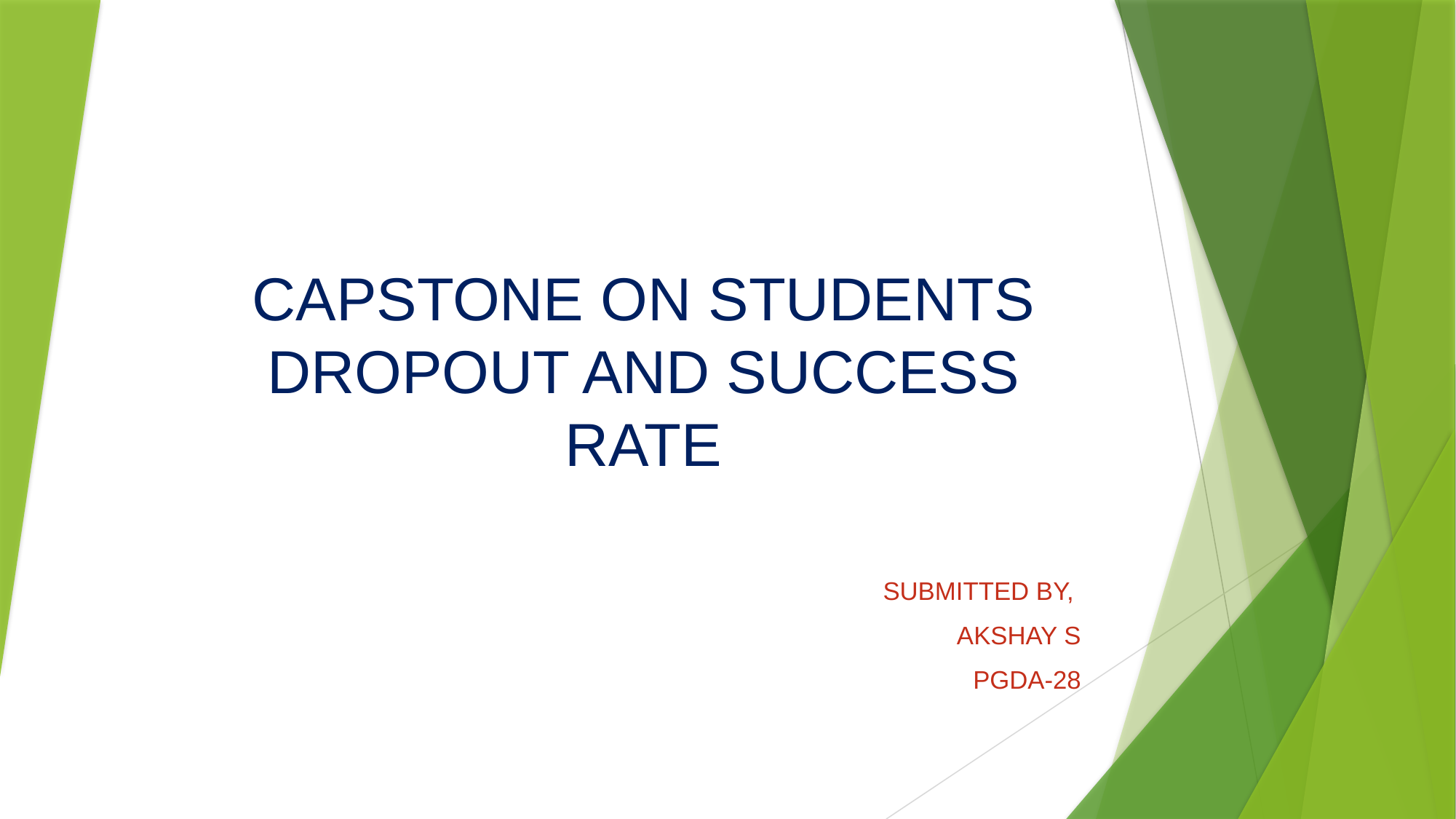

# CAPSTONE ON STUDENTS DROPOUT AND SUCCESS RATE
SUBMITTED BY,
AKSHAY S
PGDA-28